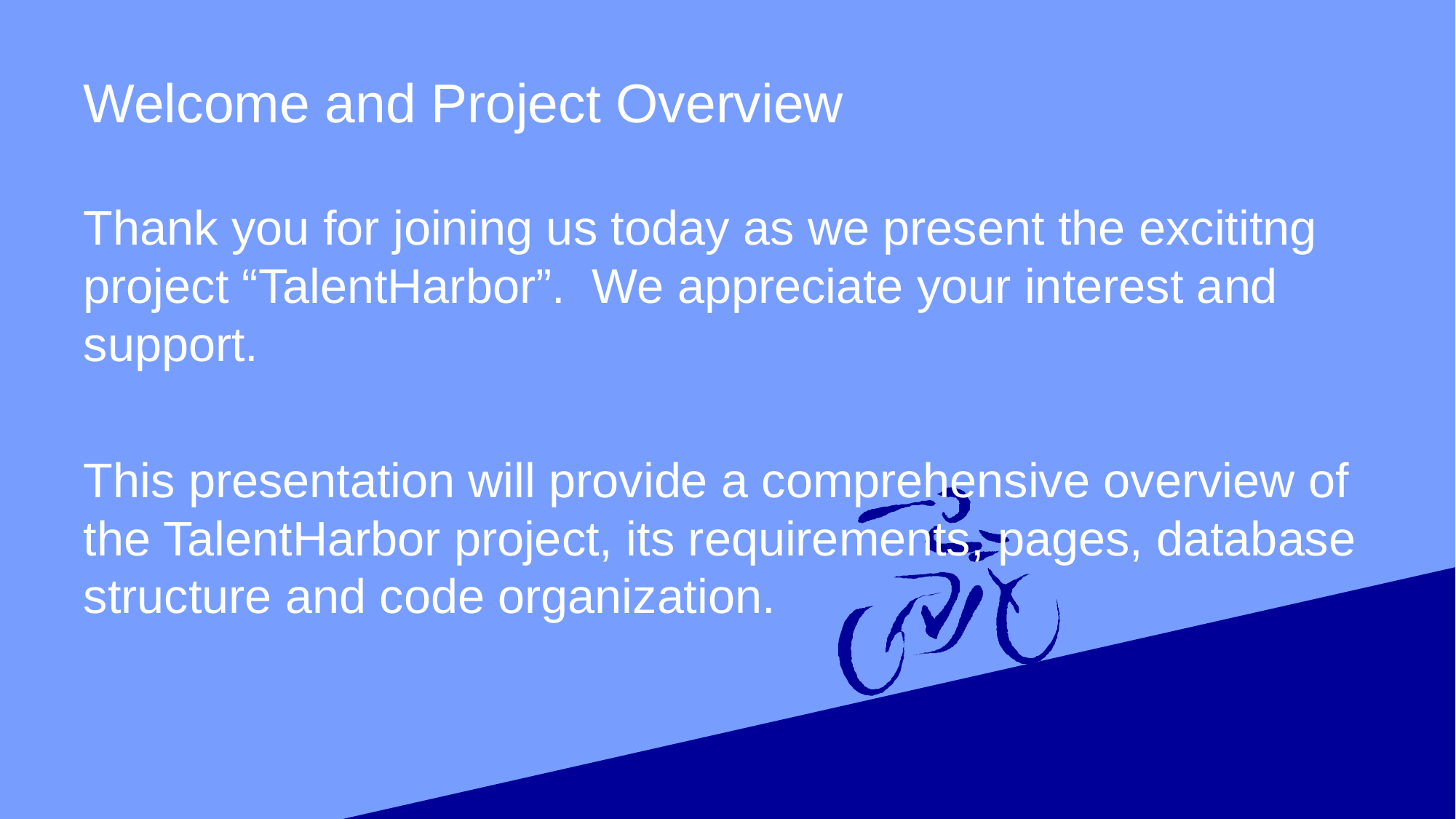

# Welcome and Project Overview
Thank you for joining us today as we present the excititng project “TalentHarbor”.  We appreciate your interest and support.

This presentation will provide a comprehensive overview of the TalentHarbor project, its requirements, pages, database structure and code organization.